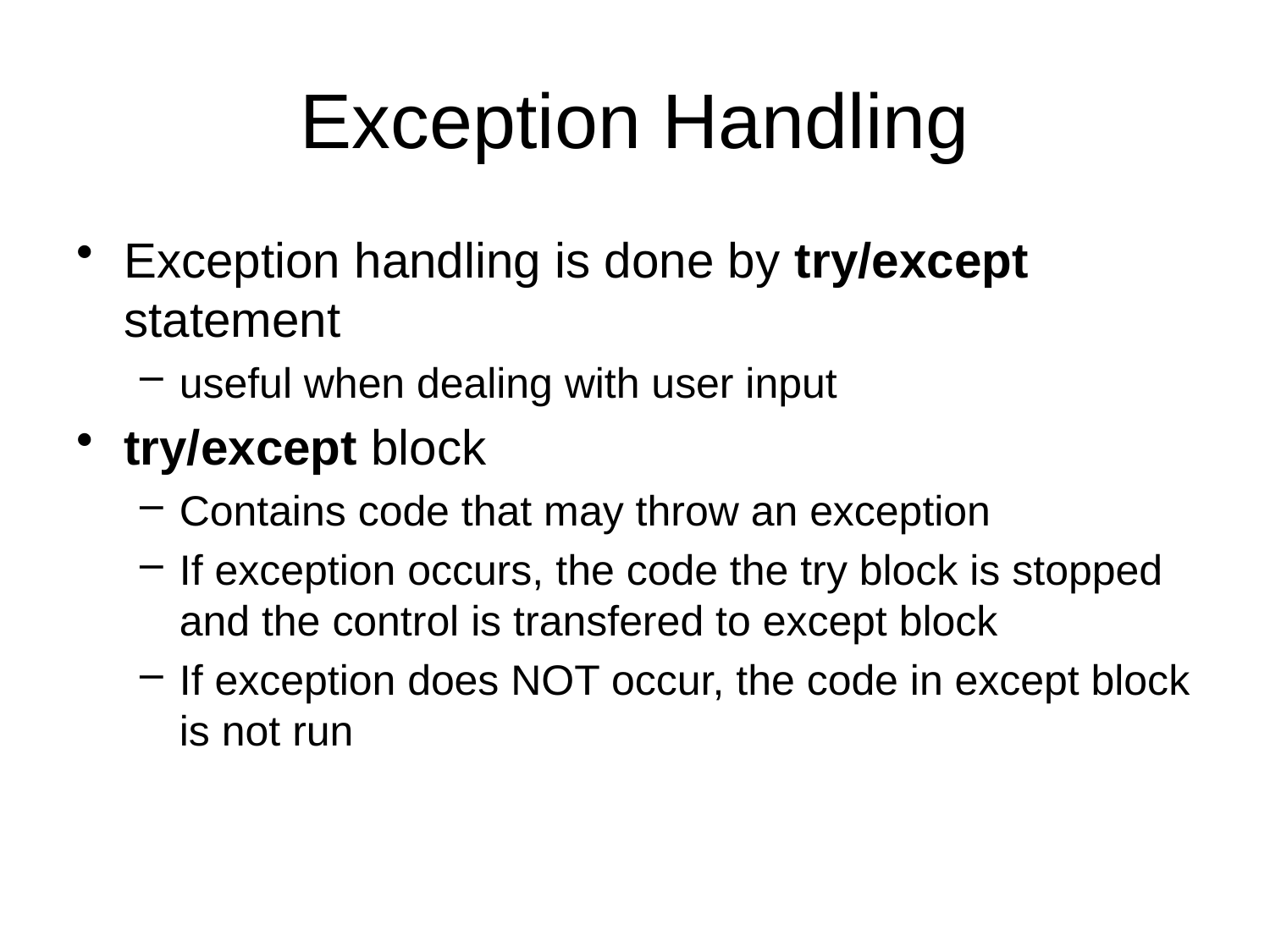

# Exception Handling
Exception handling is done by try/except statement
useful when dealing with user input
try/except block
Contains code that may throw an exception
If exception occurs, the code the try block is stopped and the control is transfered to except block
If exception does NOT occur, the code in except block is not run